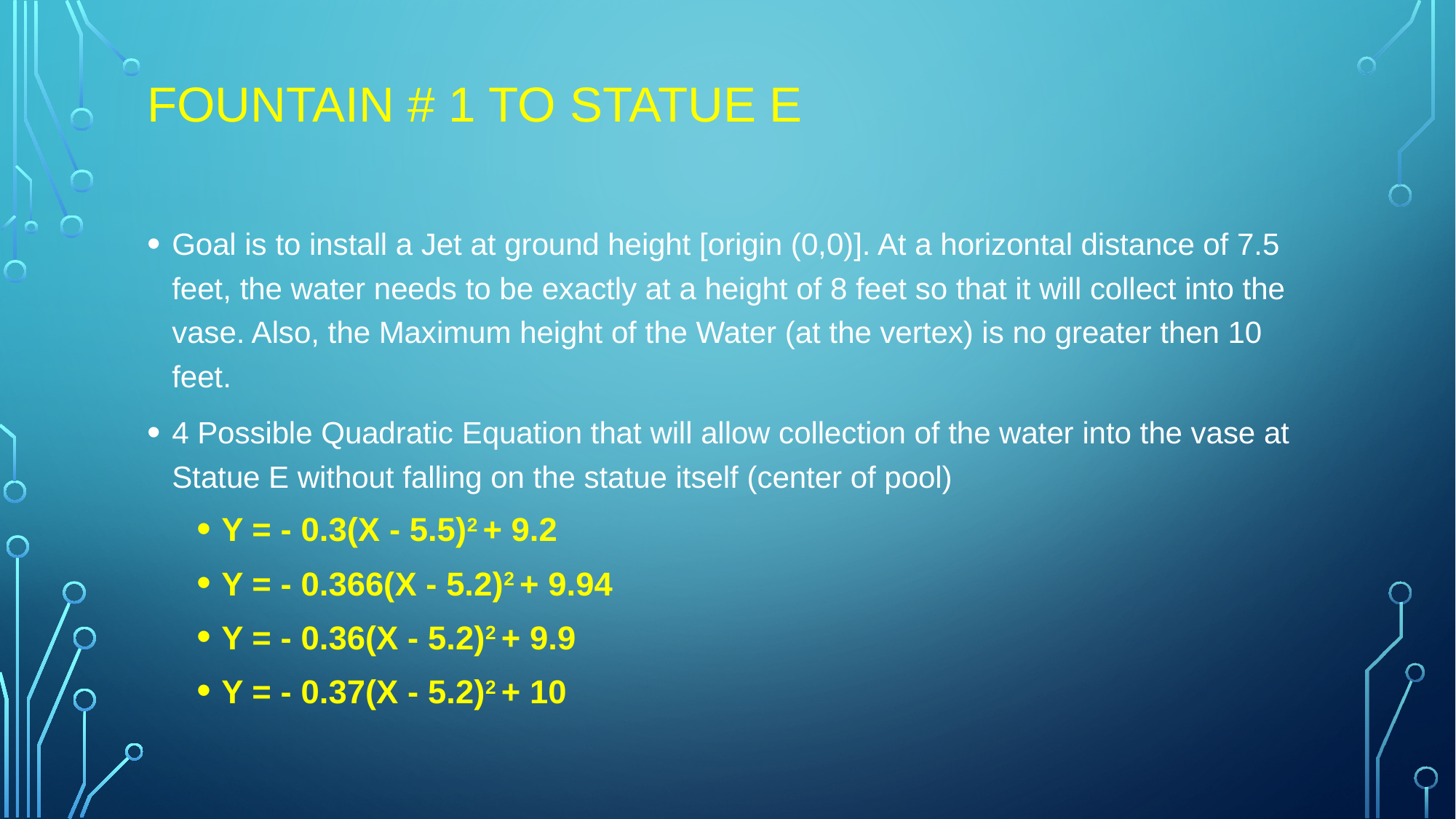

# Fountain # 1 to Statue E
Goal is to install a Jet at ground height [origin (0,0)]. At a horizontal distance of 7.5 feet, the water needs to be exactly at a height of 8 feet so that it will collect into the vase. Also, the Maximum height of the Water (at the vertex) is no greater then 10 feet.
4 Possible Quadratic Equation that will allow collection of the water into the vase at Statue E without falling on the statue itself (center of pool)
Y = - 0.3(X - 5.5)2 + 9.2
Y = - 0.366(X - 5.2)2 + 9.94
Y = - 0.36(X - 5.2)2 + 9.9
Y = - 0.37(X - 5.2)2 + 10